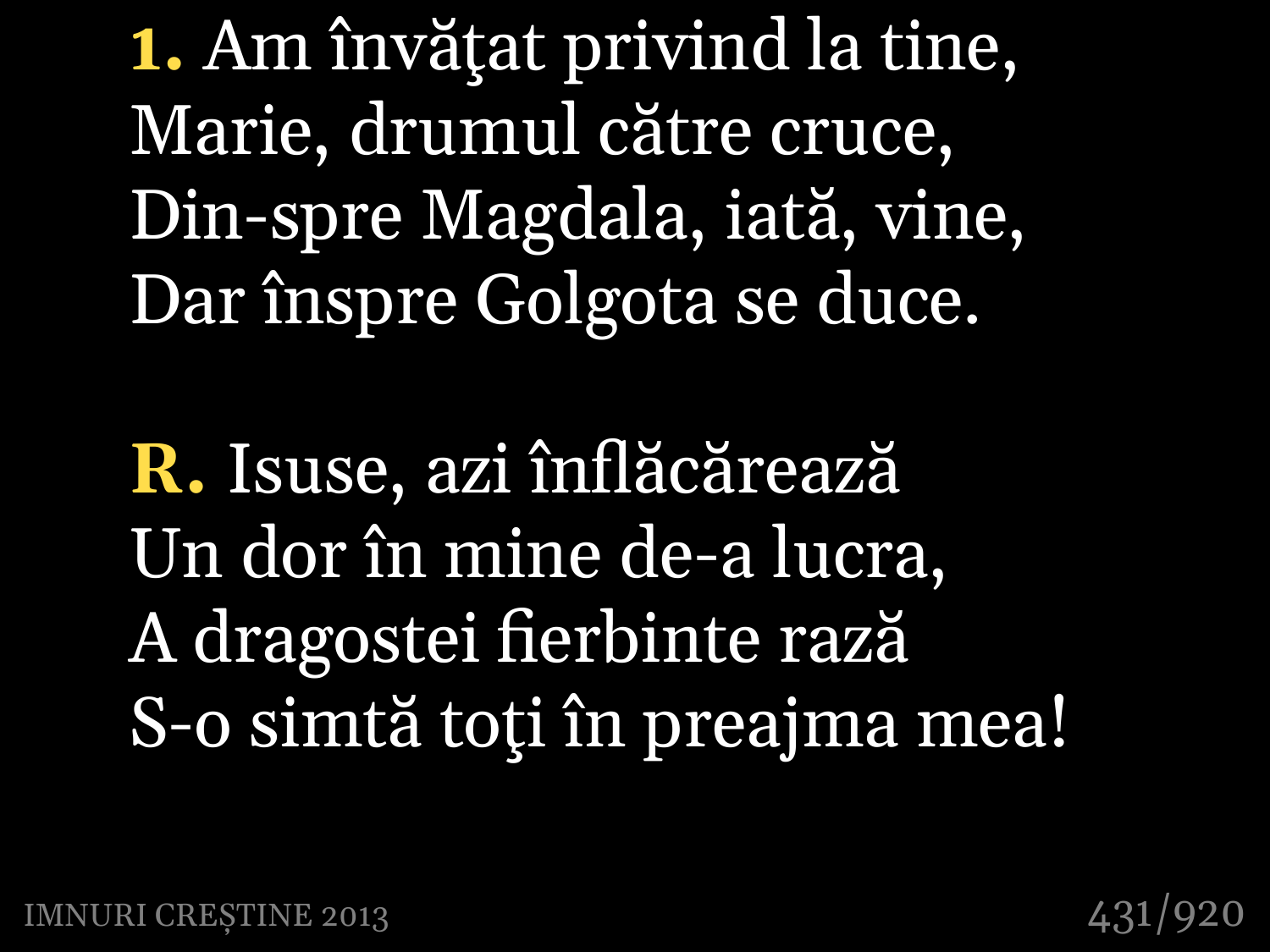

1. Am învăţat privind la tine,
Marie, drumul către cruce,
Din-spre Magdala, iată, vine,
Dar înspre Golgota se duce.

R. Isuse, azi înflăcărează
Un dor în mine de-a lucra,
A dragostei fierbinte rază
S-o simtă toţi în preajma mea!
431/920
IMNURI CREȘTINE 2013